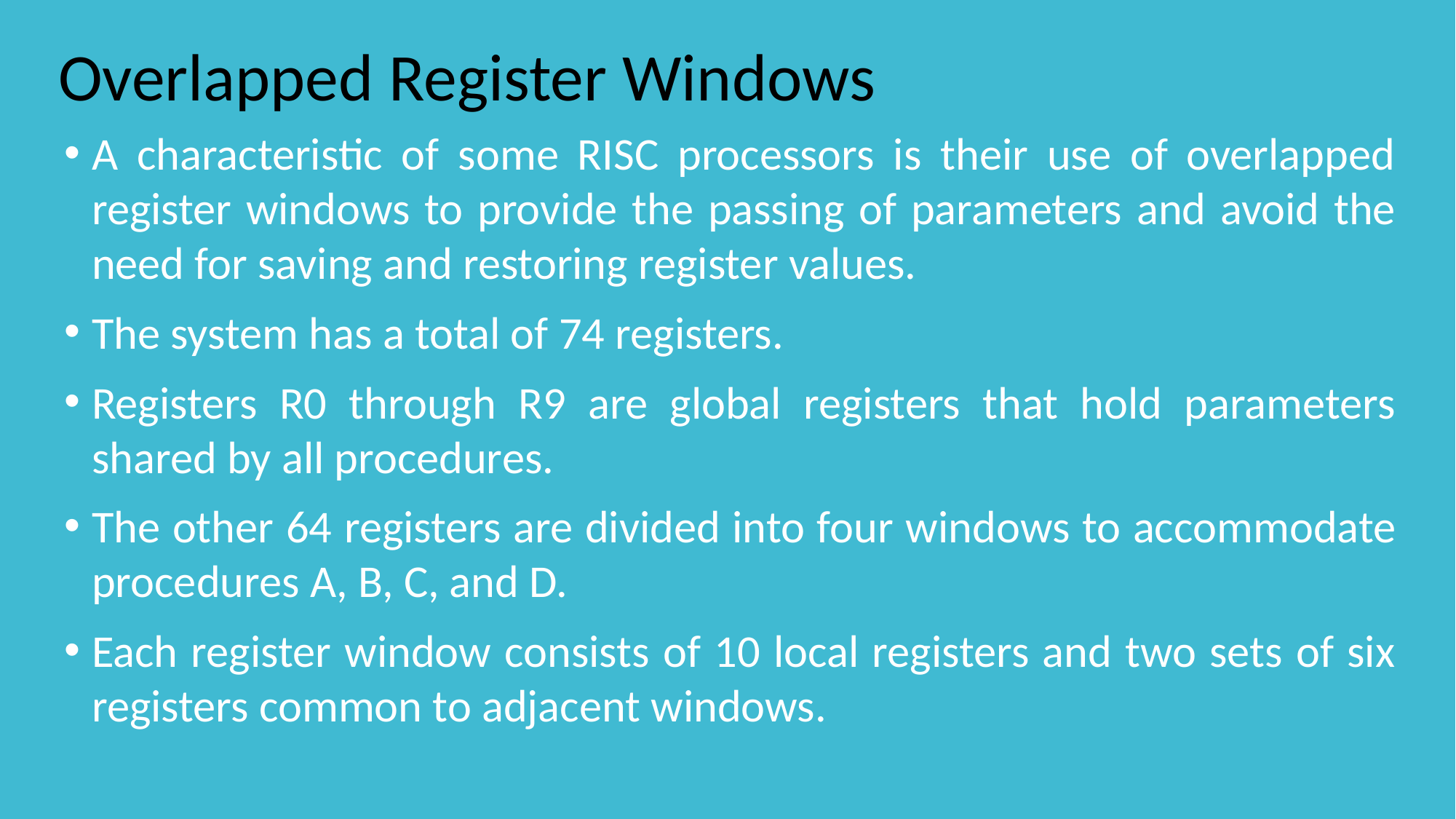

# Overlapped Register Windows
A characteristic of some RISC processors is their use of overlapped register windows to provide the passing of parameters and avoid the need for saving and restoring register values.
The system has a total of 74 registers.
Registers R0 through R9 are global registers that hold parameters shared by all procedures.
The other 64 registers are divided into four windows to accommodate procedures A, B, C, and D.
Each register window consists of 10 local registers and two sets of six registers common to adjacent windows.